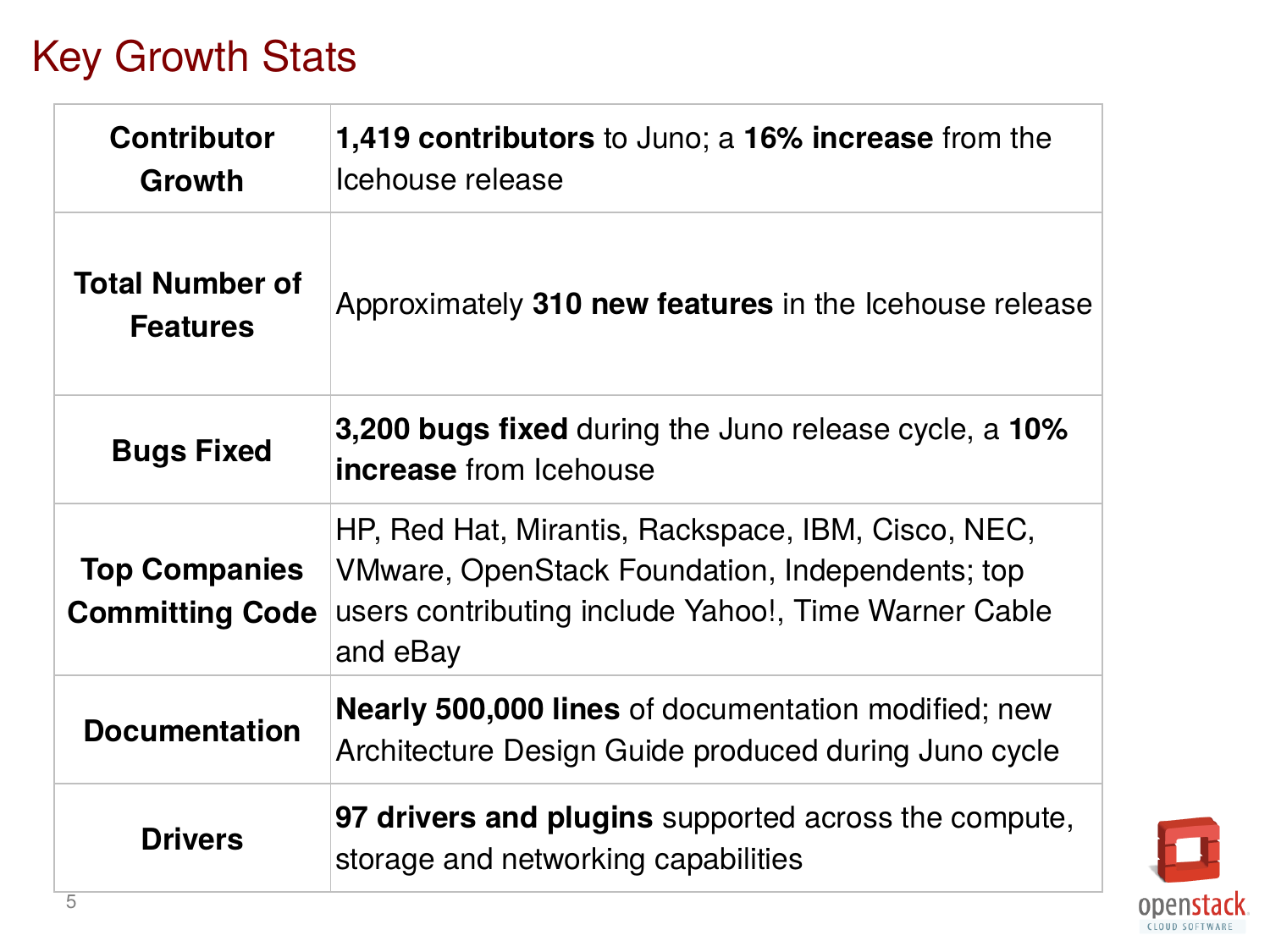

# Key Growth Stats
| Contributor Growth | 1,419 contributors to Juno; a 16% increase from the Icehouse release |
| --- | --- |
| Total Number of Features | Approximately 310 new features in the Icehouse release |
| Bugs Fixed | 3,200 bugs fixed during the Juno release cycle, a 10% increase from Icehouse |
| Top Companies Committing Code | HP, Red Hat, Mirantis, Rackspace, IBM, Cisco, NEC, VMware, OpenStack Foundation, Independents; top users contributing include Yahoo!, Time Warner Cable and eBay |
| Documentation | Nearly 500,000 lines of documentation modified; new Architecture Design Guide produced during Juno cycle |
| Drivers | 97 drivers and plugins supported across the compute, storage and networking capabilities |